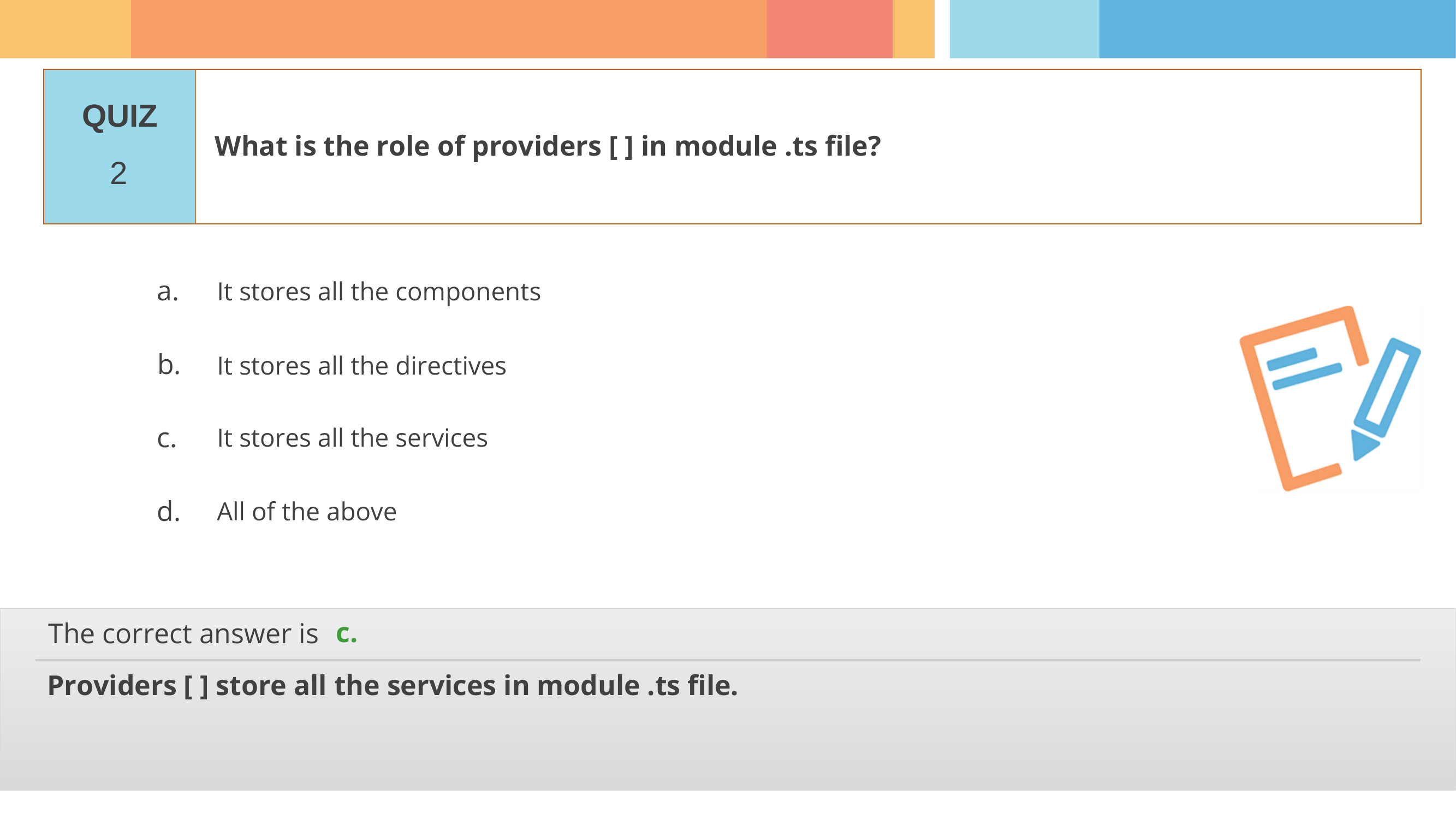

What is the role of providers [ ] in module .ts file?
2
It stores all the components
It stores all the directives
It stores all the services
All of the above
c.
Providers [ ] store all the services in module .ts file.